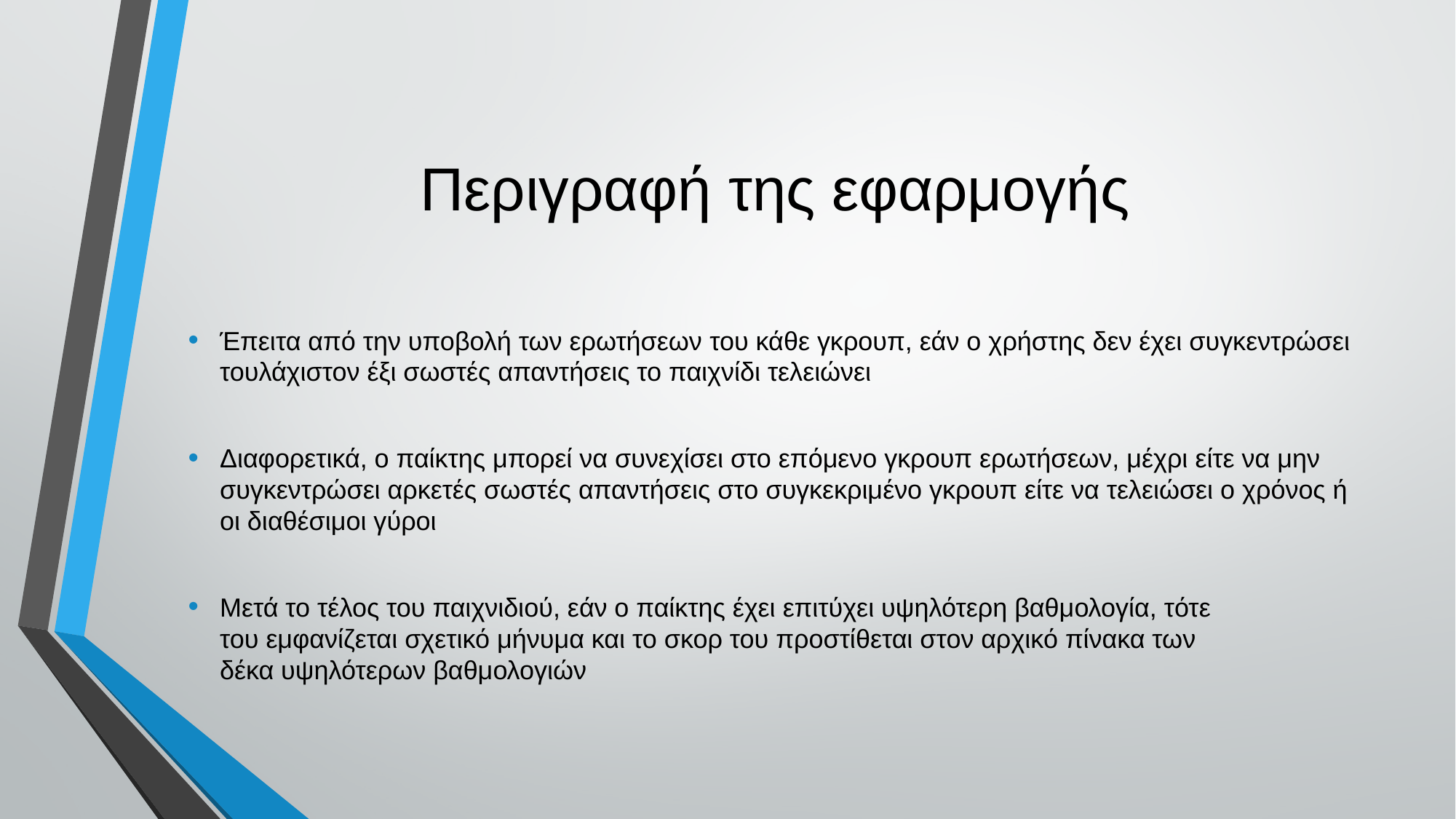

# Περιγραφή της εφαρμογής
Έπειτα από την υποβολή των ερωτήσεων του κάθε γκρουπ, εάν ο χρήστης δεν έχει συγκεντρώσει τουλάχιστον έξι σωστές απαντήσεις το παιχνίδι τελειώνει

Διαφορετικά, ο παίκτης μπορεί να συνεχίσει στο επόμενο γκρουπ ερωτήσεων, μέχρι είτε να μην συγκεντρώσει αρκετές σωστές απαντήσεις στο συγκεκριμένο γκρουπ είτε να τελειώσει ο χρόνος ή οι διαθέσιμοι γύροι

Μετά το τέλος του παιχνιδιού, εάν ο παίκτης έχει επιτύχει υψηλότερη βαθμολογία, τότε του εμφανίζεται σχετικό μήνυμα και το σκορ του προστίθεται στον αρχικό πίνακα των δέκα υψηλότερων βαθμολογιών